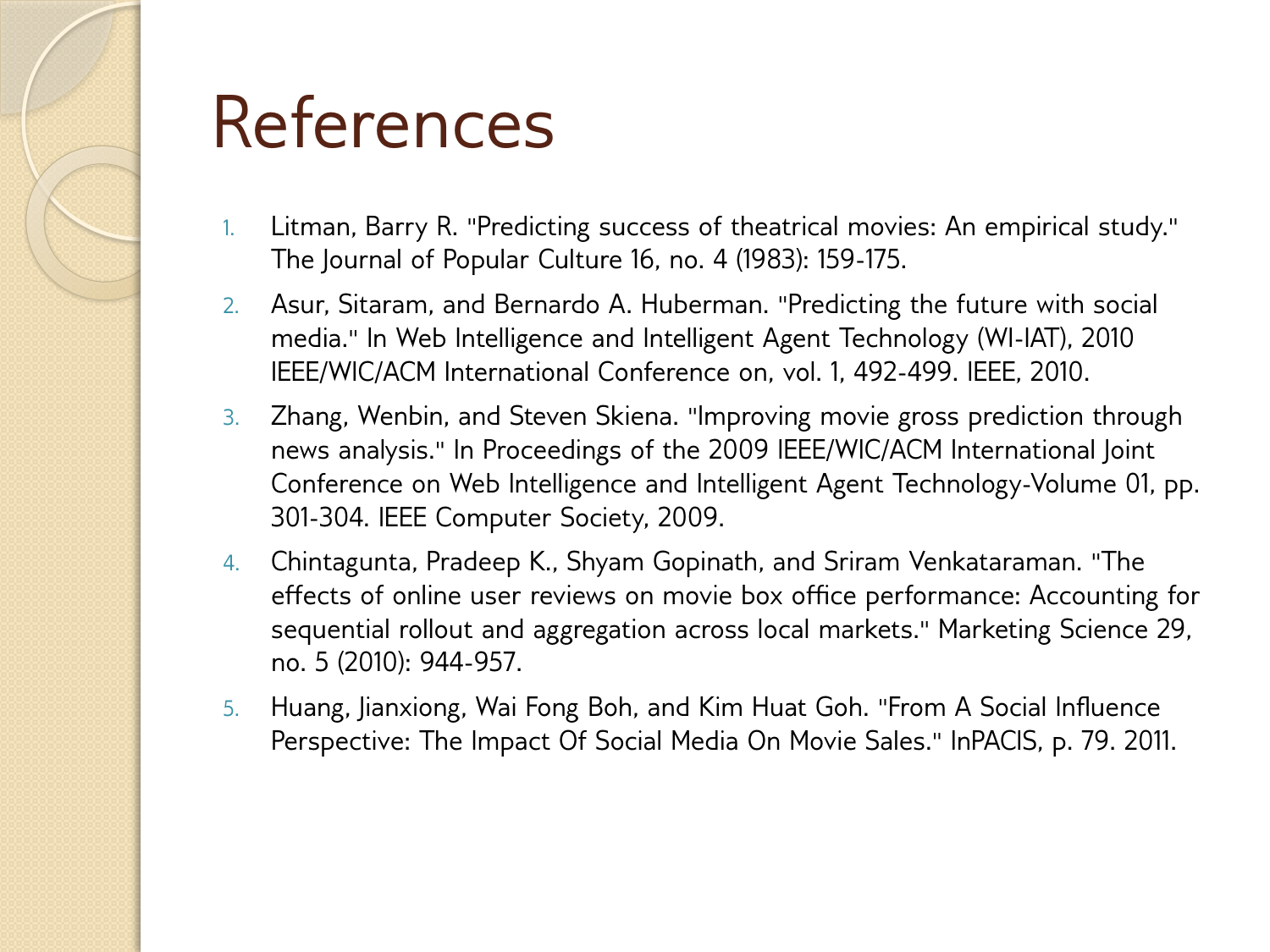

# References
Litman, Barry R. "Predicting success of theatrical movies: An empirical study." The Journal of Popular Culture 16, no. 4 (1983): 159-175.
Asur, Sitaram, and Bernardo A. Huberman. "Predicting the future with social media." In Web Intelligence and Intelligent Agent Technology (WI-IAT), 2010 IEEE/WIC/ACM International Conference on, vol. 1, 492-499. IEEE, 2010.
Zhang, Wenbin, and Steven Skiena. "Improving movie gross prediction through news analysis." In Proceedings of the 2009 IEEE/WIC/ACM International Joint Conference on Web Intelligence and Intelligent Agent Technology-Volume 01, pp. 301-304. IEEE Computer Society, 2009.
Chintagunta, Pradeep K., Shyam Gopinath, and Sriram Venkataraman. "The effects of online user reviews on movie box office performance: Accounting for sequential rollout and aggregation across local markets." Marketing Science 29, no. 5 (2010): 944-957.
Huang, Jianxiong, Wai Fong Boh, and Kim Huat Goh. "From A Social Influence Perspective: The Impact Of Social Media On Movie Sales." InPACIS, p. 79. 2011.